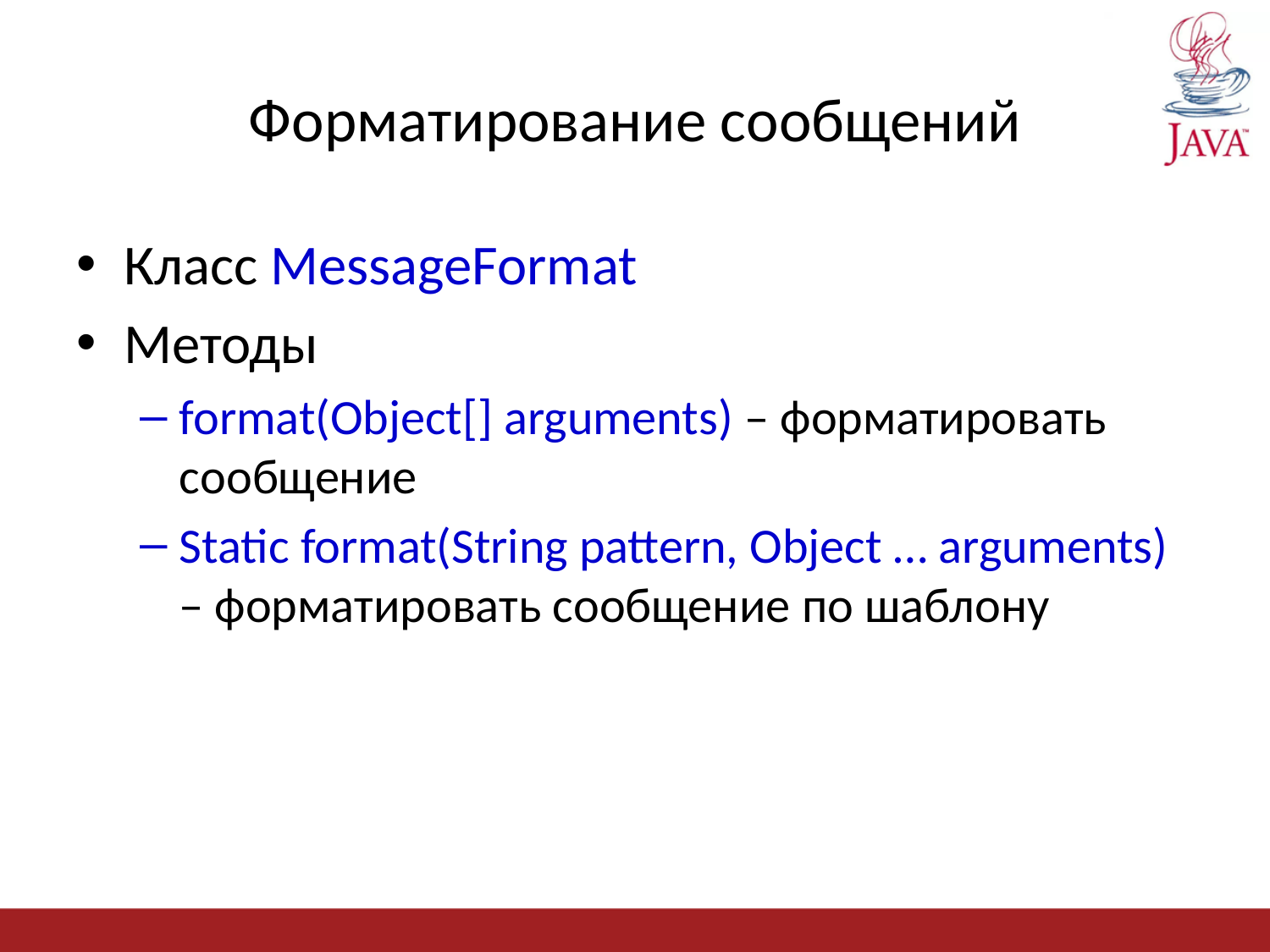

# Форматирование сообщений
Класс MessageFormat
Методы
format(Object[] arguments) – форматировать сообщение
Static format(String pattern, Object … arguments) – форматировать сообщение по шаблону